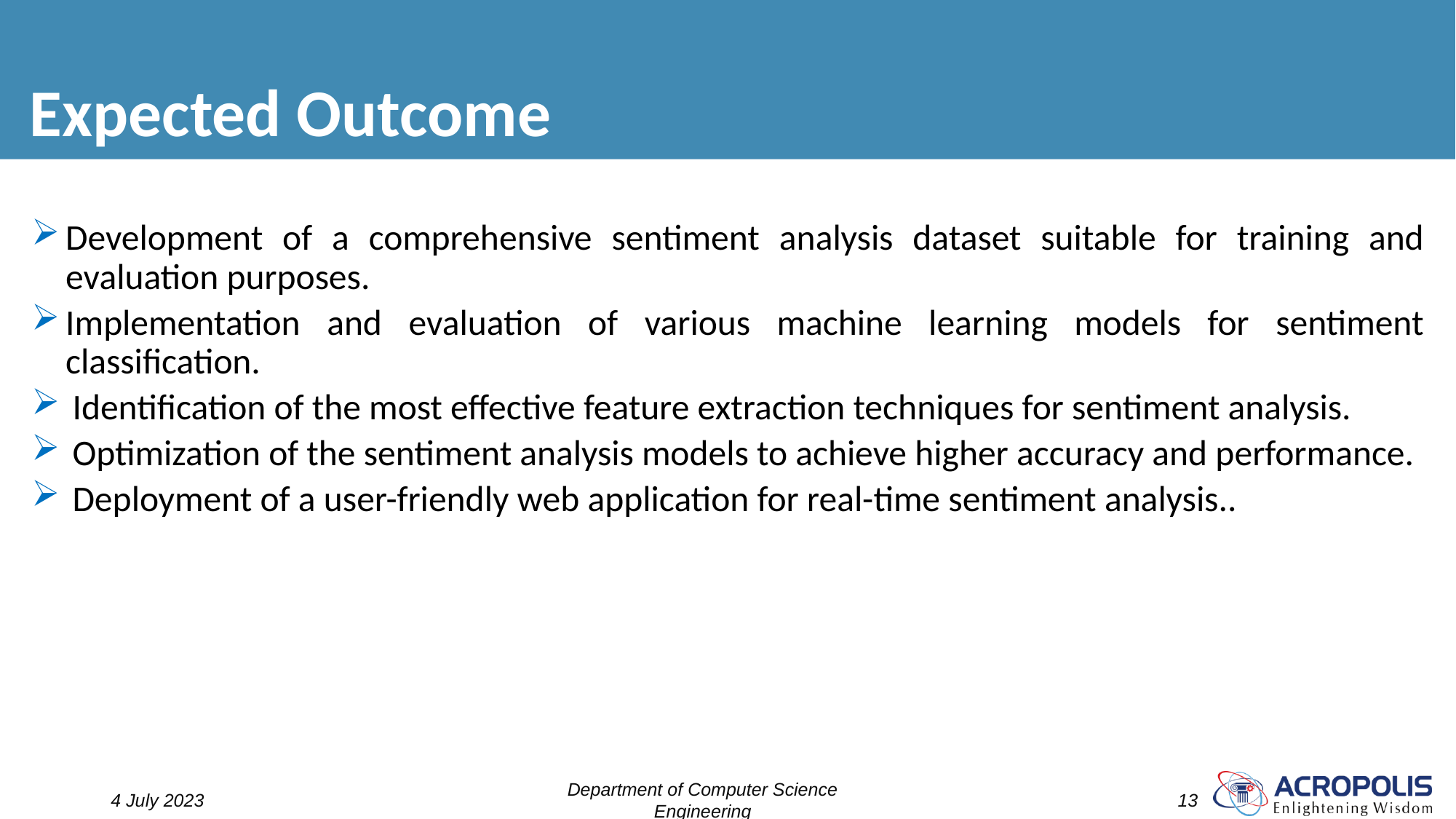

# Expected Outcome
Development of a comprehensive sentiment analysis dataset suitable for training and evaluation purposes.
Implementation and evaluation of various machine learning models for sentiment classification.
Identification of the most effective feature extraction techniques for sentiment analysis.
Optimization of the sentiment analysis models to achieve higher accuracy and performance.
Deployment of a user-friendly web application for real-time sentiment analysis..

4 July 2023
Department of Computer Science Engineering
13